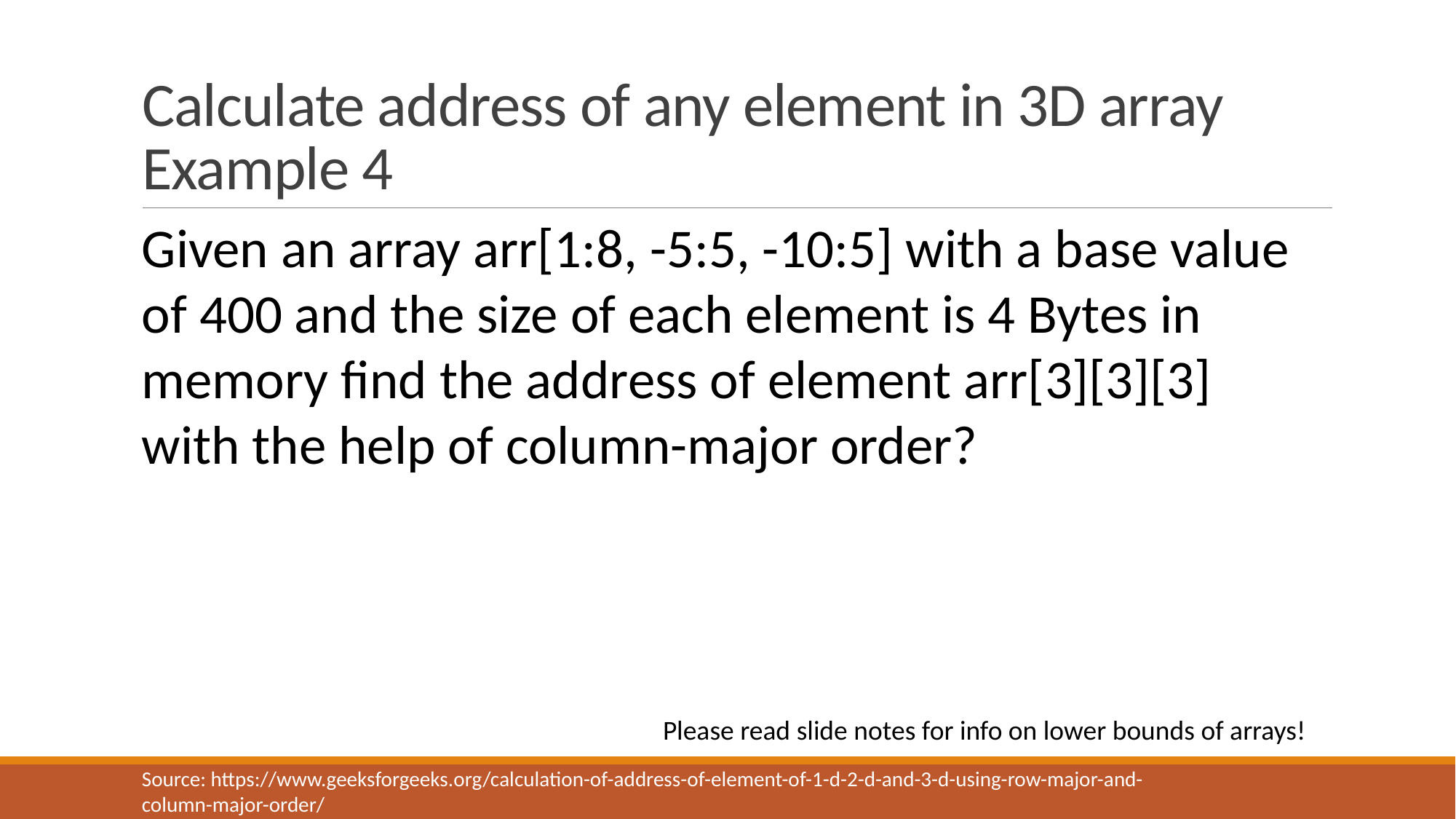

# Calculate address of any element in 3D array Example 4
Given an array arr[1:8, -5:5, -10:5] with a base value of 400 and the size of each element is 4 Bytes in memory find the address of element arr[3][3][3] with the help of column-major order?
Please read slide notes for info on lower bounds of arrays!
Source: https://www.geeksforgeeks.org/calculation-of-address-of-element-of-1-d-2-d-and-3-d-using-row-major-and-column-major-order/